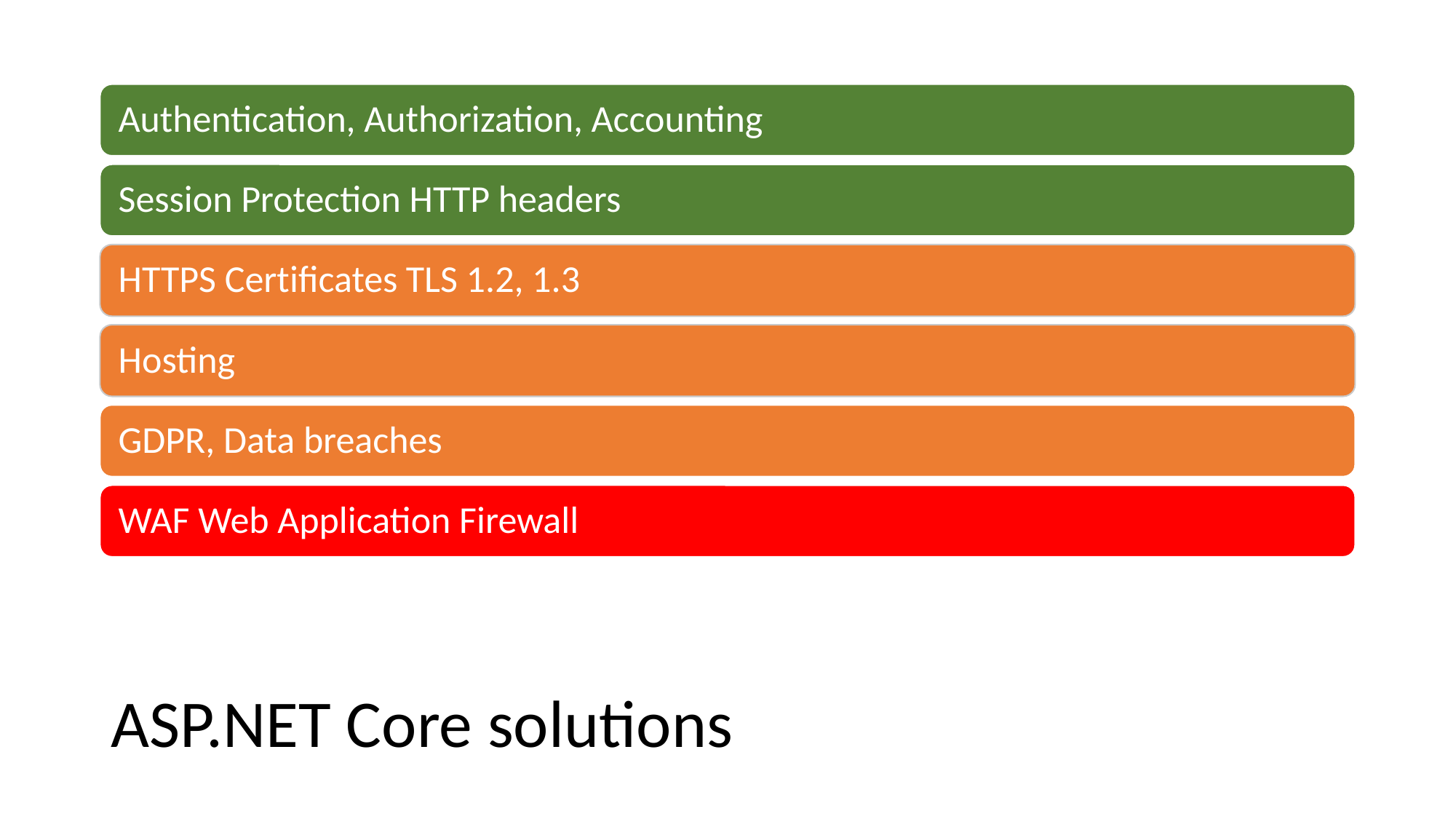

Authentication, Authorization, Accounting
Session Protection HTTP headers
HTTPS Certificates TLS 1.2, 1.3
Hosting
GDPR, Data breaches
WAF Web Application Firewall
# ASP.NET Core solutions